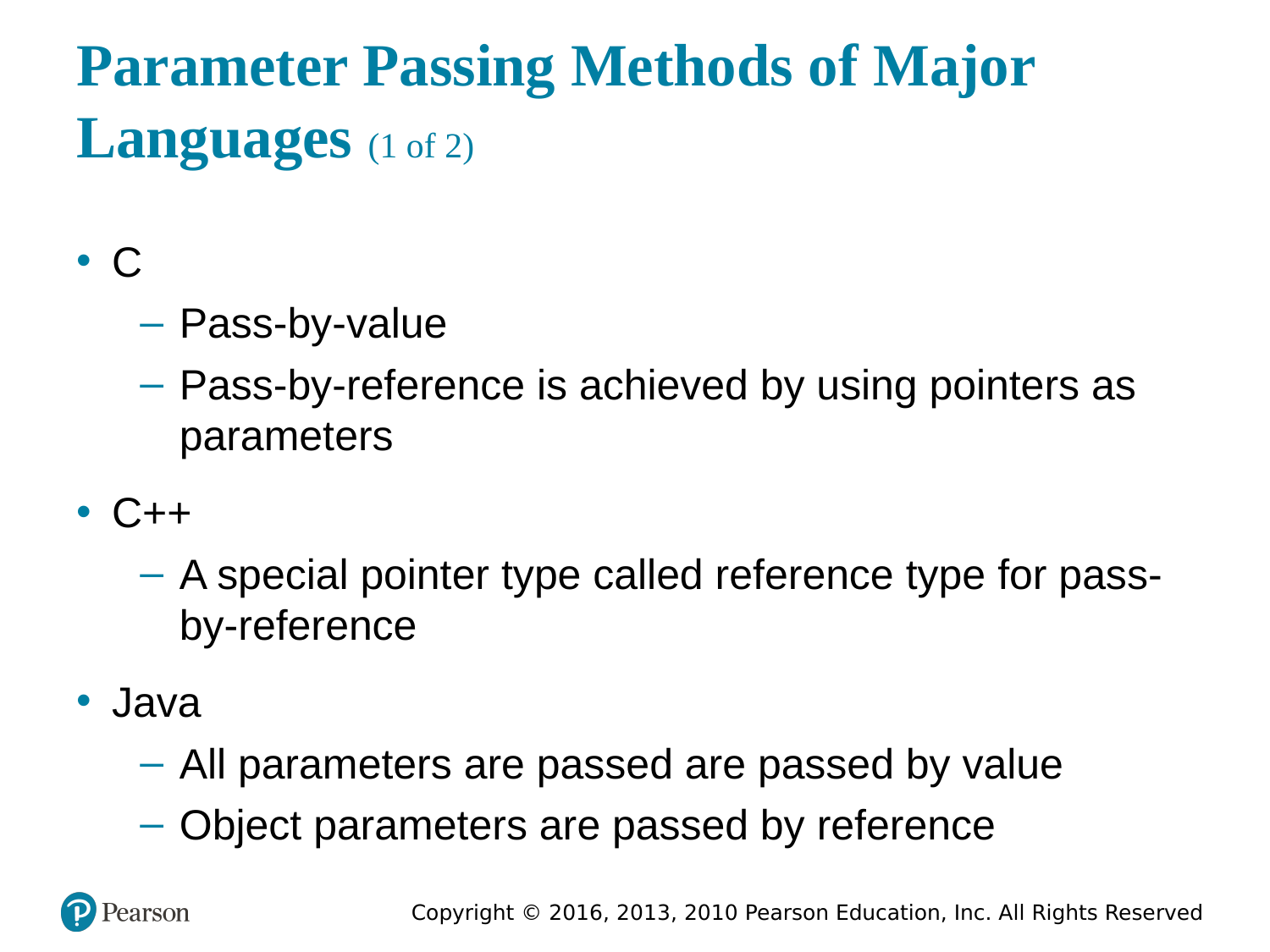

# Parameter Passing Methods of Major Languages (1 of 2)
C
Pass-by-value
Pass-by-reference is achieved by using pointers as parameters
C++
A special pointer type called reference type for pass-by-reference
Java
All parameters are passed are passed by value
Object parameters are passed by reference